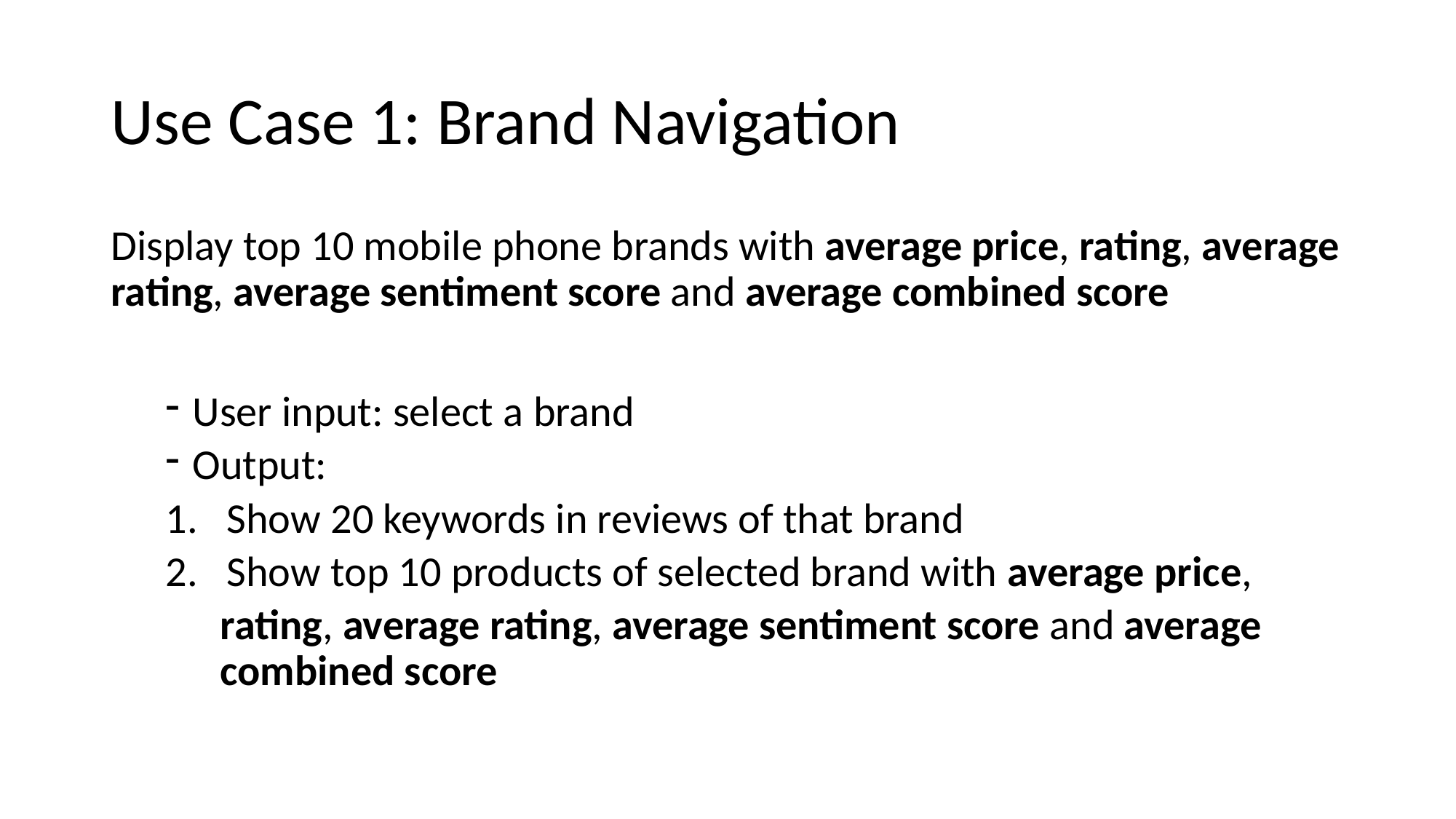

# Use Case 1: Brand Navigation
Display top 10 mobile phone brands with average price, rating, average rating, average sentiment score and average combined score

User input: select a brand
Output:
Show 20 keywords in reviews of that brand
Show top 10 products of selected brand with average price,
rating, average rating, average sentiment score and average combined score